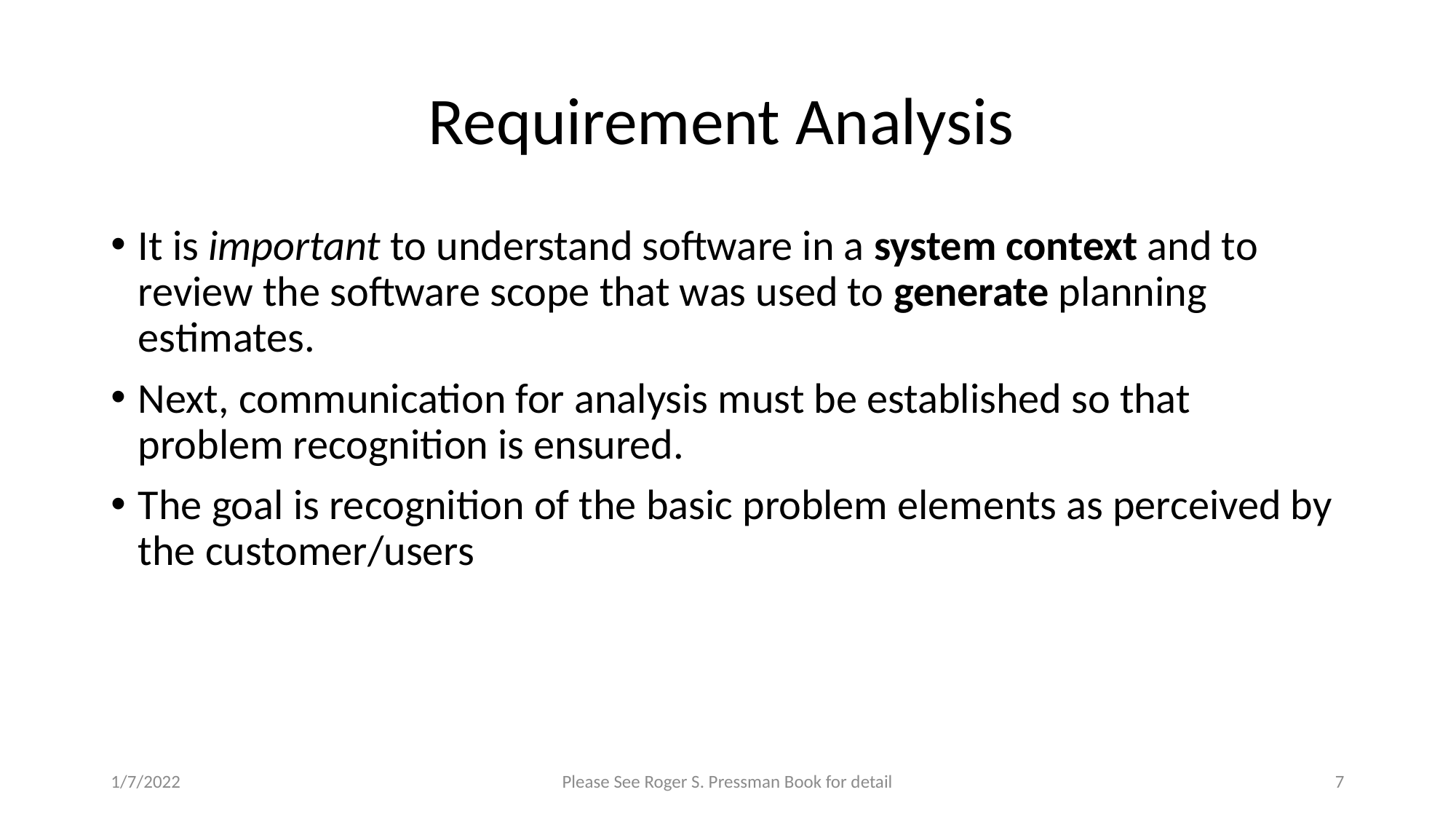

# Requirement Analysis
It is important to understand software in a system context and to review the software scope that was used to generate planning estimates.
Next, communication for analysis must be established so that problem recognition is ensured.
The goal is recognition of the basic problem elements as perceived by the customer/users
1/7/2022
Please See Roger S. Pressman Book for detail
7